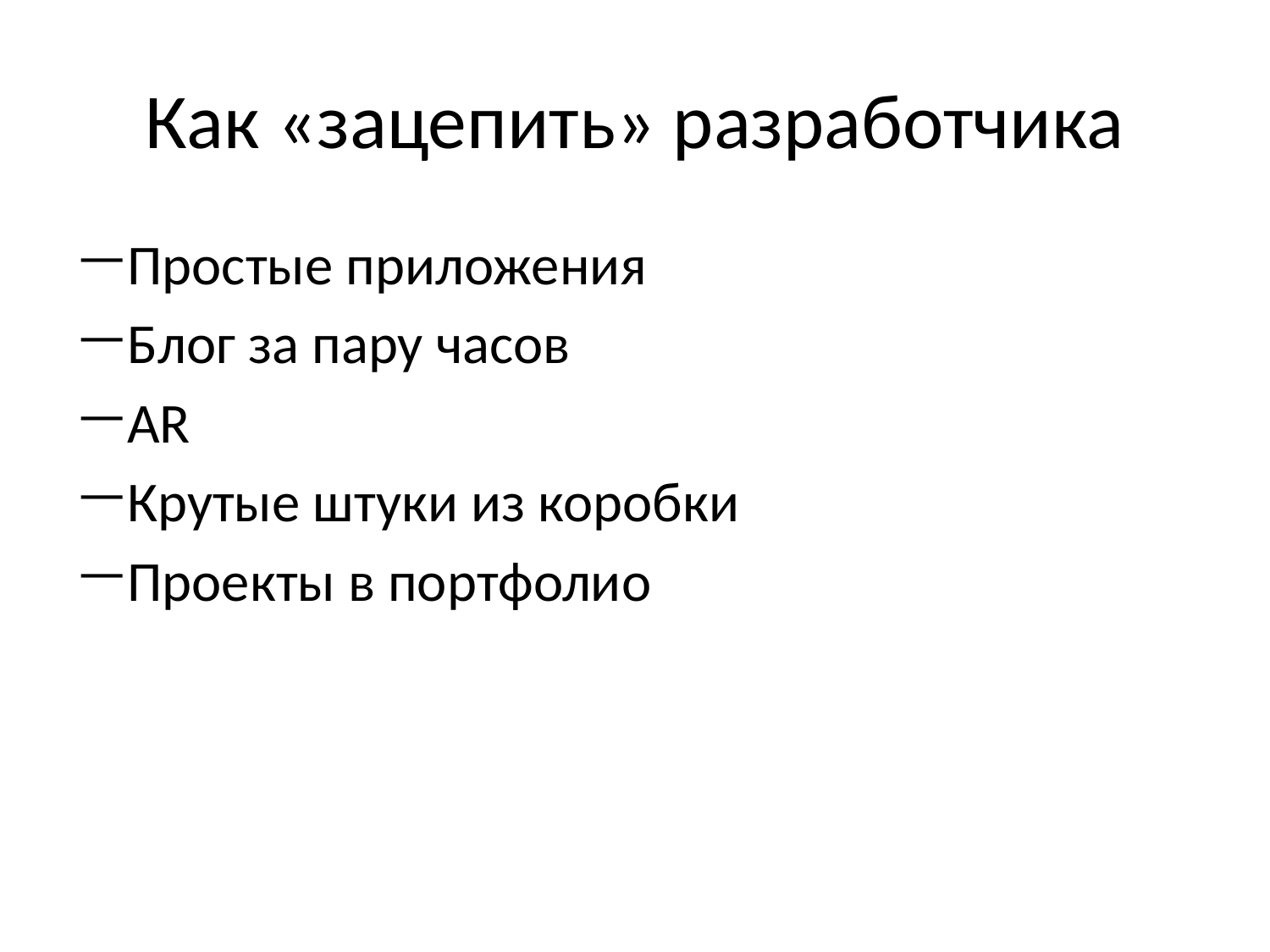

# Как «зацепить» разработчика
Простые приложения
Блог за пару часов
AR
Крутые штуки из коробки
Проекты в портфолио